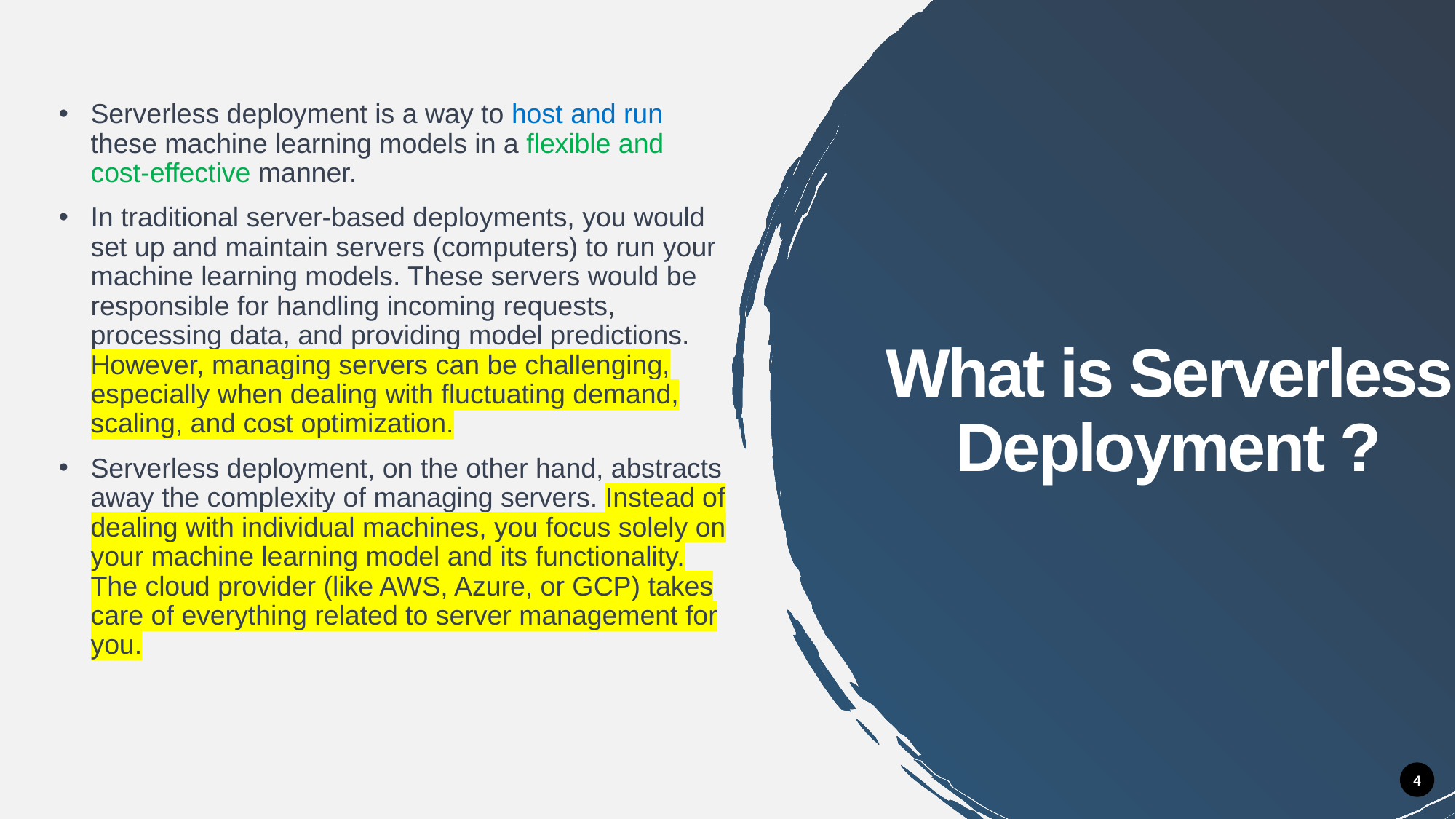

Serverless deployment is a way to host and run these machine learning models in a flexible and cost-effective manner.
In traditional server-based deployments, you would set up and maintain servers (computers) to run your machine learning models. These servers would be responsible for handling incoming requests, processing data, and providing model predictions. However, managing servers can be challenging, especially when dealing with fluctuating demand, scaling, and cost optimization.
Serverless deployment, on the other hand, abstracts away the complexity of managing servers. Instead of dealing with individual machines, you focus solely on your machine learning model and its functionality. The cloud provider (like AWS, Azure, or GCP) takes care of everything related to server management for you.
# What is Serverless Deployment ?
4